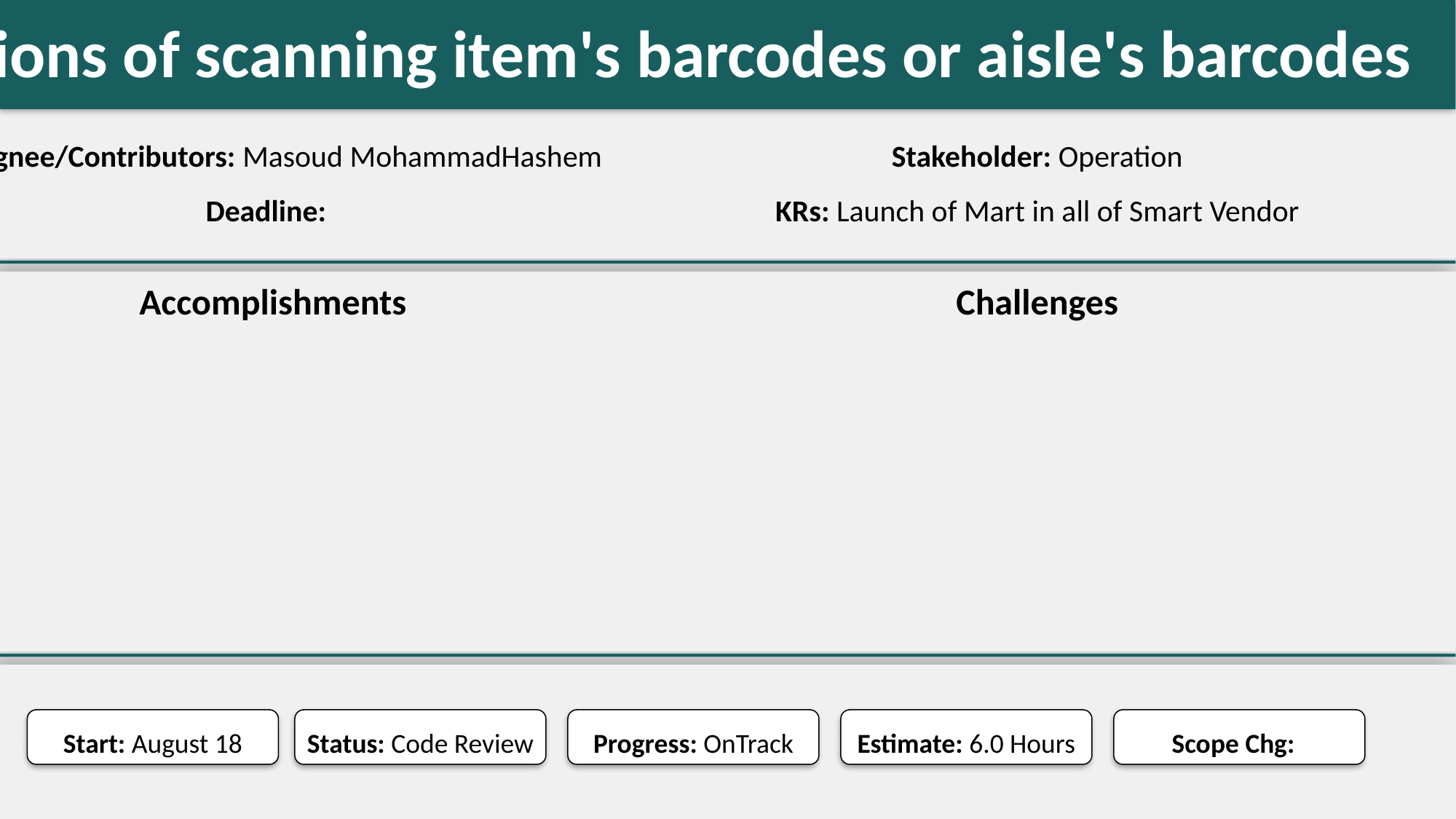

Add validations of scanning item's barcodes or aisle's barcodes
#

Assignee/Contributors: Masoud MohammadHashem

Stakeholder: Operation

Deadline:

KRs: Launch of Mart in all of Smart Vendor

Accomplishments
Challenges

Start: August 18

Status: Code Review

Progress: OnTrack

Estimate: 6.0 Hours

Scope Chg: